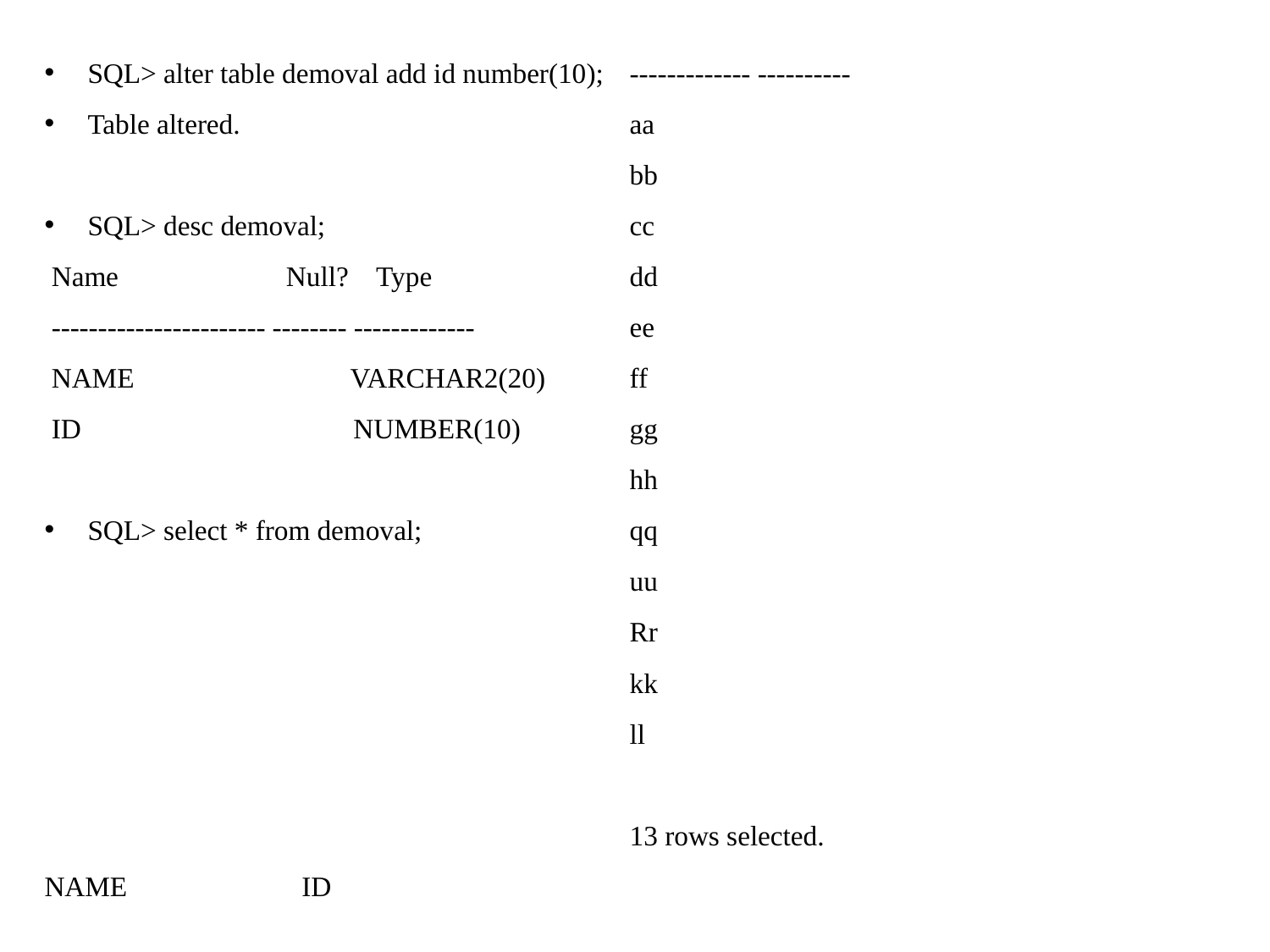

SQL> alter table demoval add id number(10);
Table altered.

SQL> desc demoval;
 Name                        Null?    Type
 ----------------------- -------- -------------
 NAME                               VARCHAR2(20)
 ID                                       NUMBER(10)

SQL> select * from demoval;

NAME                         ID
------------- ----------
aa
bb
cc
dd
ee
ff
gg
hh
qq
uu
Rr
kk
ll

13 rows selected.